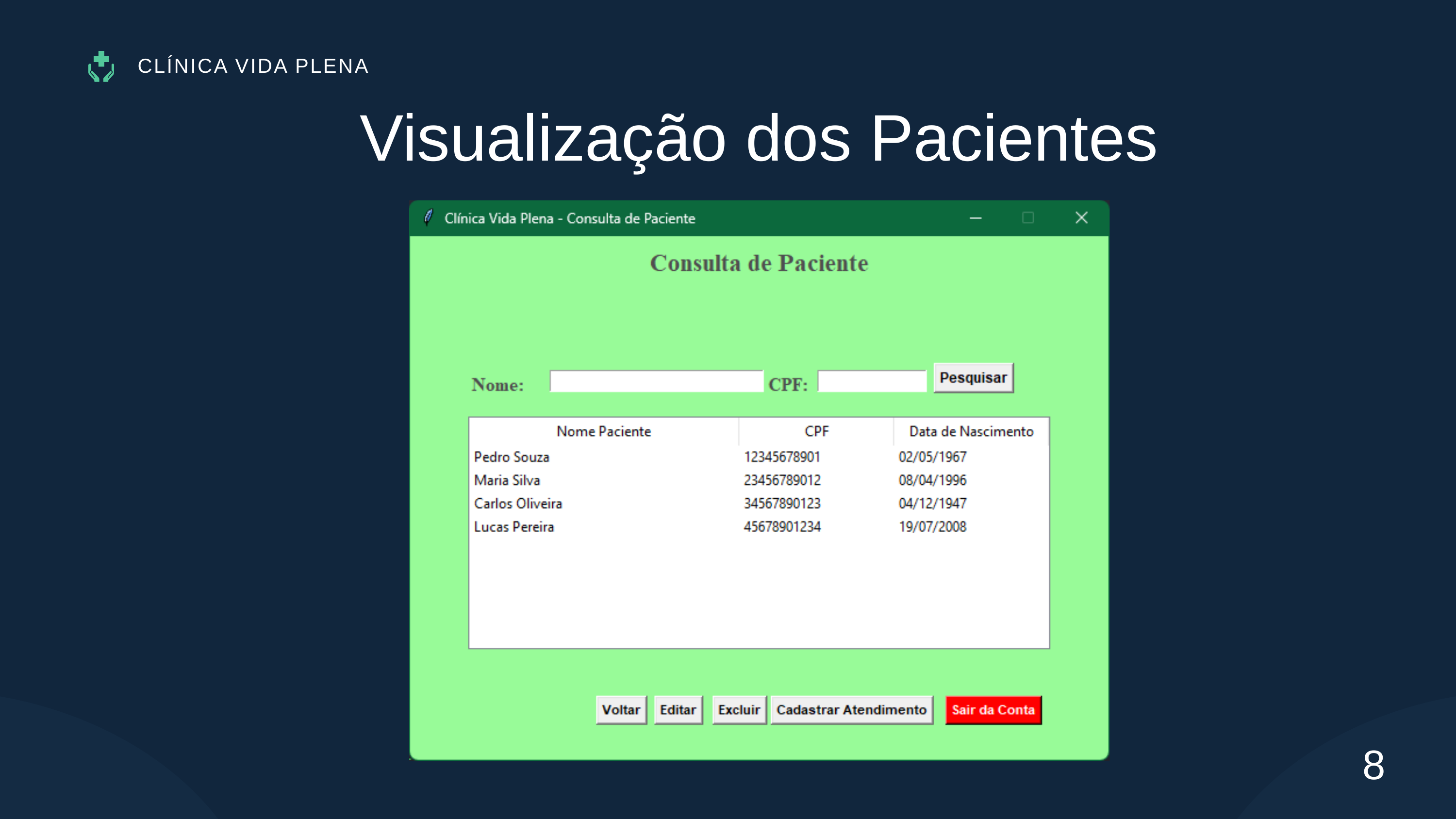

CLÍNICA VIDA PLENA

Visualização dos Pacientes

8